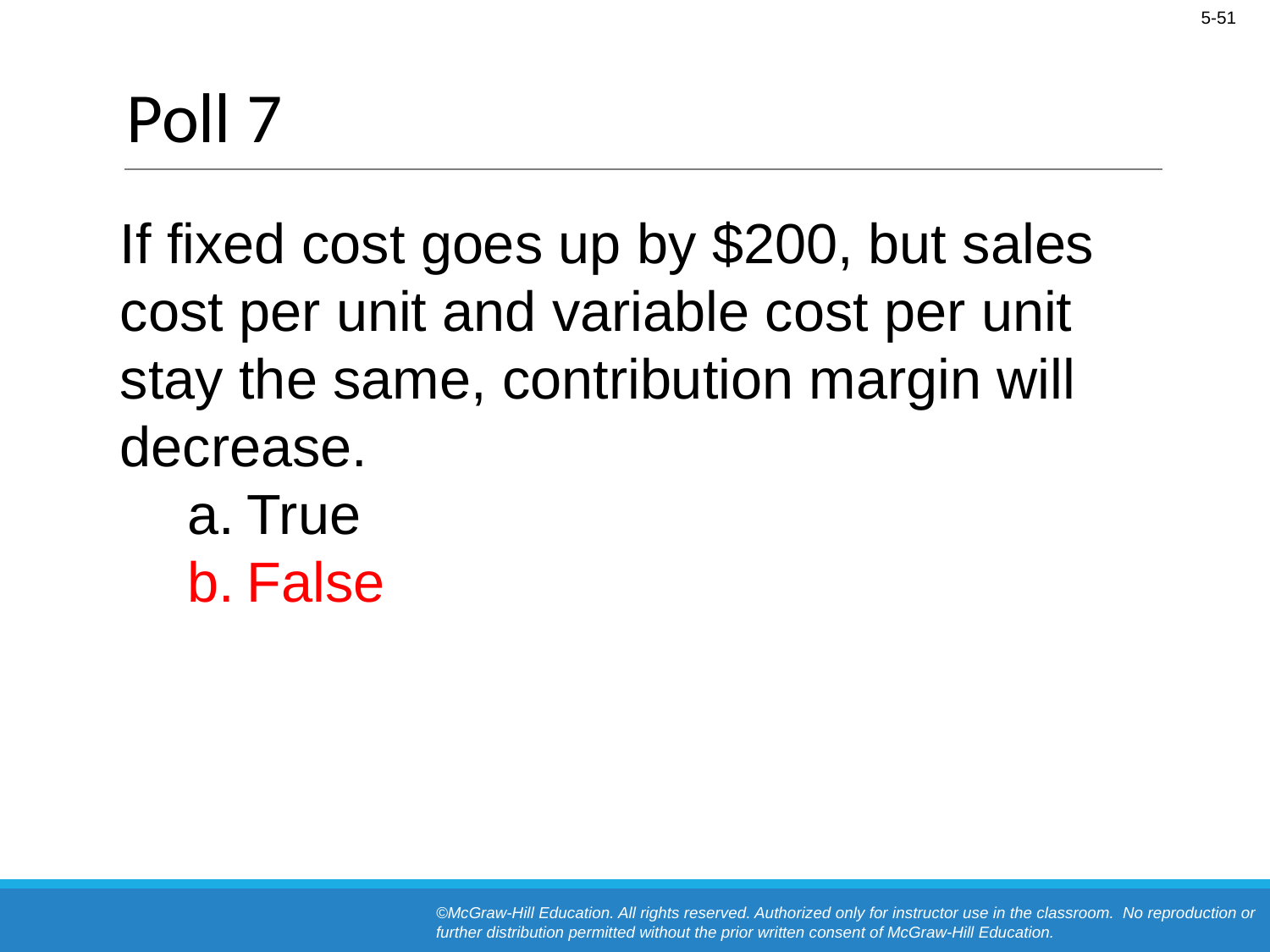

# Poll 7
If fixed cost goes up by $200, but sales cost per unit and variable cost per unit stay the same, contribution margin will decrease.
True
False